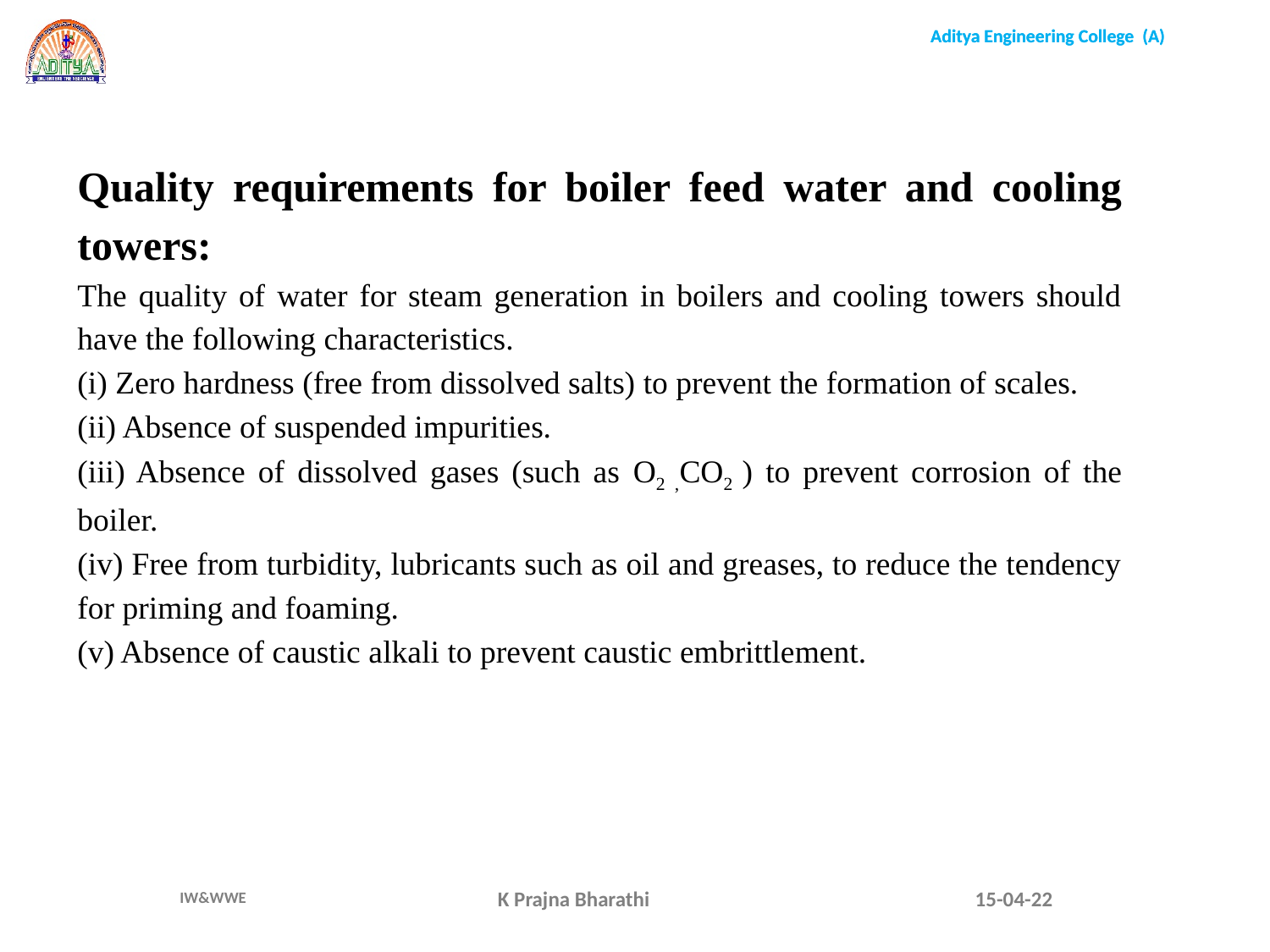

Quality requirements for boiler feed water and cooling towers:
The quality of water for steam generation in boilers and cooling towers should have the following characteristics.
(i) Zero hardness (free from dissolved salts) to prevent the formation of scales.
(ii) Absence of suspended impurities.
(iii) Absence of dissolved gases (such as O2 ,CO2 ) to prevent corrosion of the boiler.
(iv) Free from turbidity, lubricants such as oil and greases, to reduce the tendency for priming and foaming.
(v) Absence of caustic alkali to prevent caustic embrittlement.

K Prajna Bharathi
15-04-22